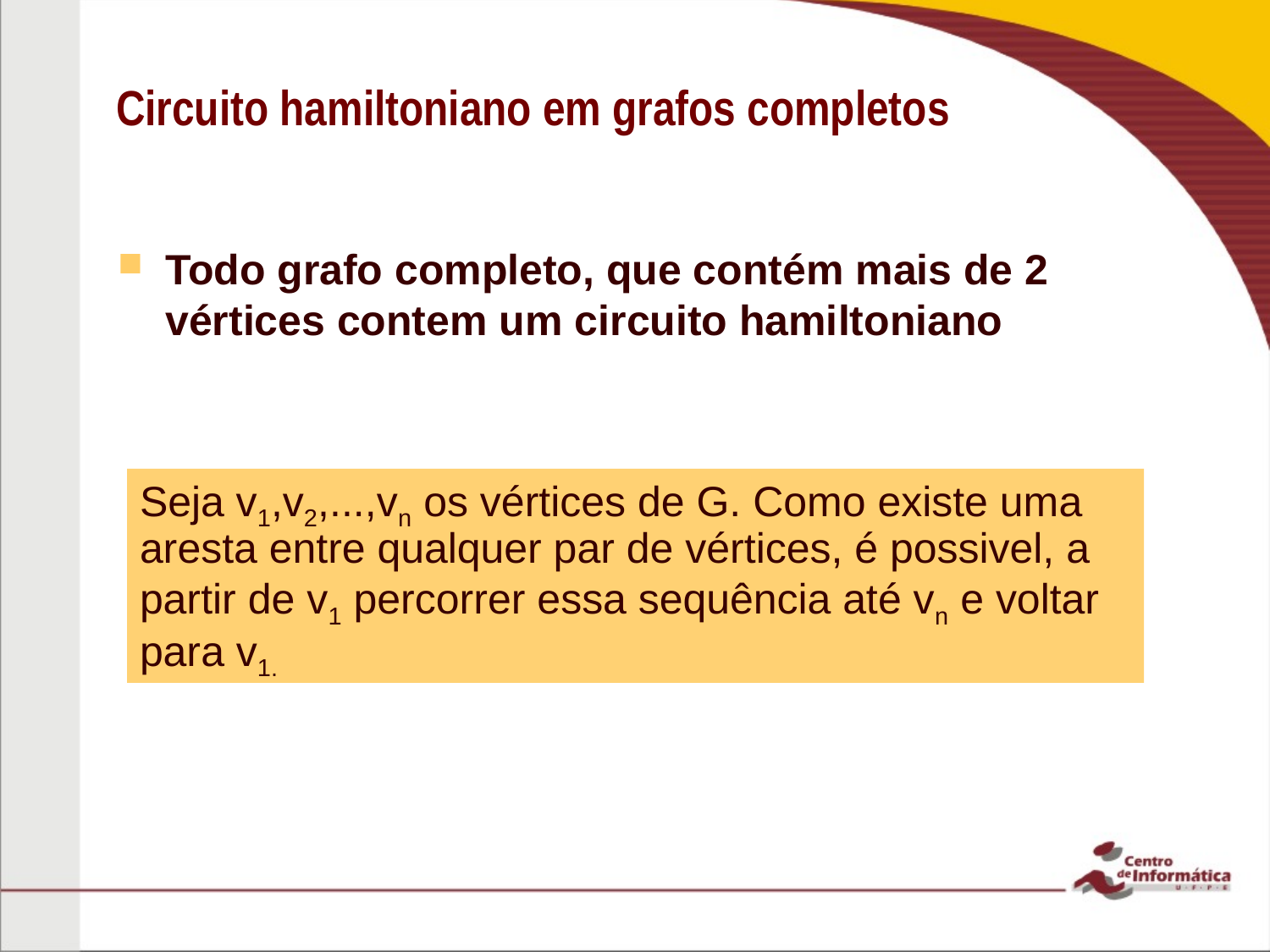

# Circuito hamiltoniano em grafos completos
Todo grafo completo, que contém mais de 2 vértices contem um circuito hamiltoniano

Seja v1,v2,...,vn os vértices de G. Como existe uma aresta entre qualquer par de vértices, é possivel, a partir de v1 percorrer essa sequência até vn e voltar para v1.